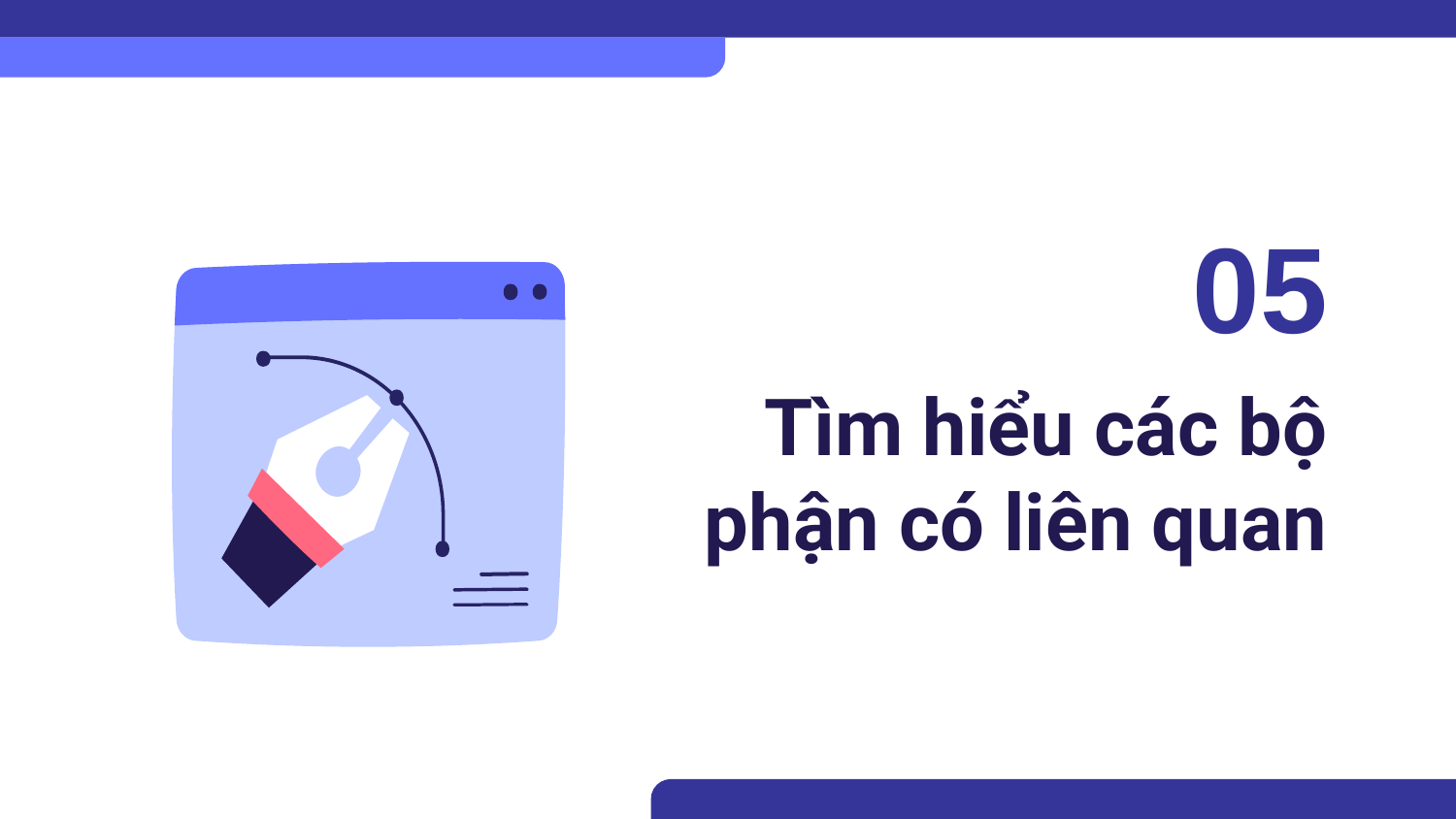

05

# Tìm hiểu các bộ phận có liên quan